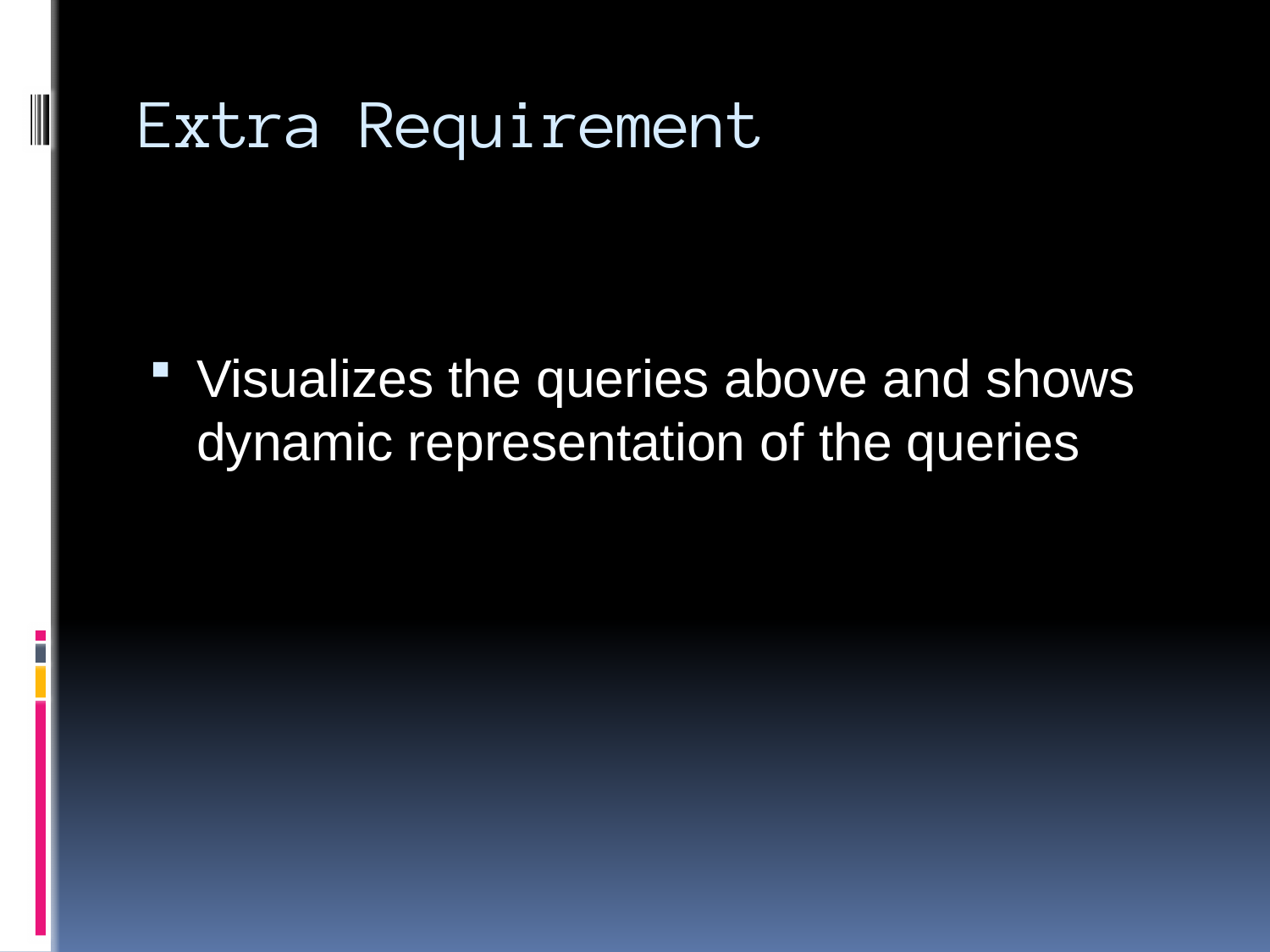

# Extra Requirement
Visualizes the queries above and shows dynamic representation of the queries